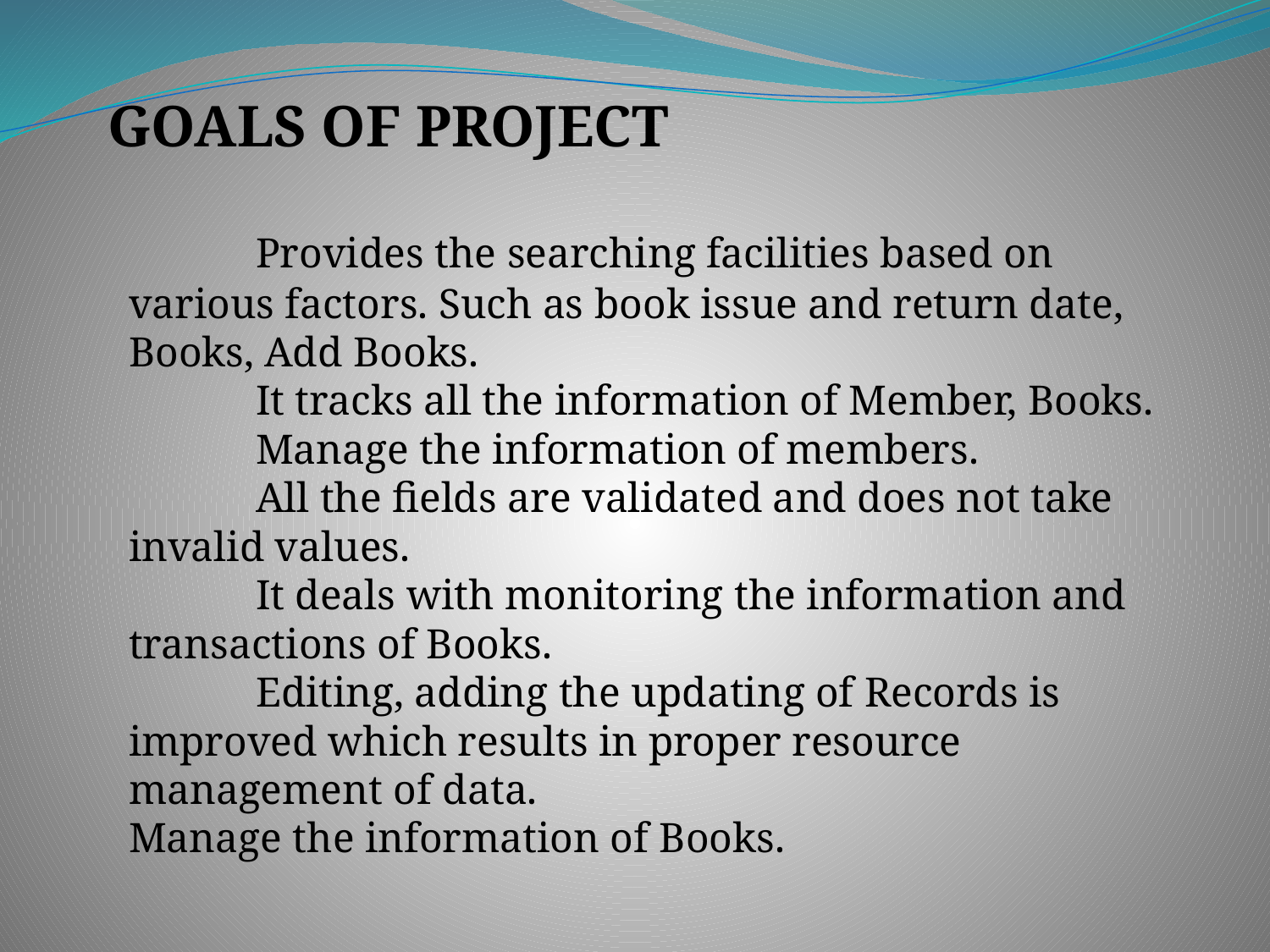

GOALS OF PROJECT
	Provides the searching facilities based on various factors. Such as book issue and return date, Books, Add Books.
	It tracks all the information of Member, Books.
	Manage the information of members.
	All the fields are validated and does not take invalid values.
	It deals with monitoring the information and  transactions of Books.
	Editing, adding the updating of Records is improved which results in proper resource management of data.
Manage the information of Books.